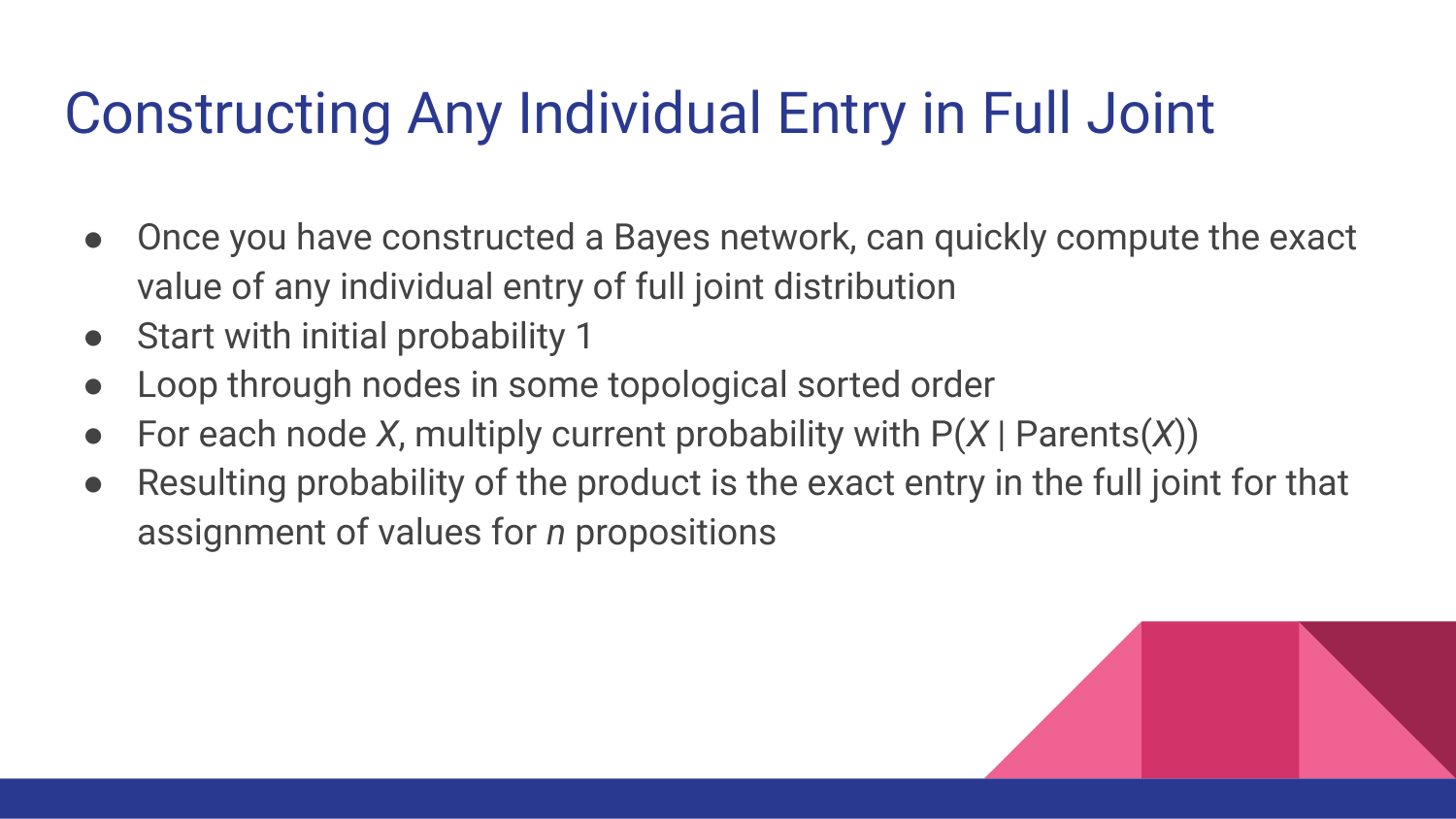

# Constructing Any Individual Entry in Full Joint
Once you have constructed a Bayes network, can quickly compute the exact value of any individual entry of full joint distribution
Start with initial probability 1
Loop through nodes in some topological sorted order
For each node X, multiply current probability with P(X | Parents(X))
Resulting probability of the product is the exact entry in the full joint for that assignment of values for n propositions